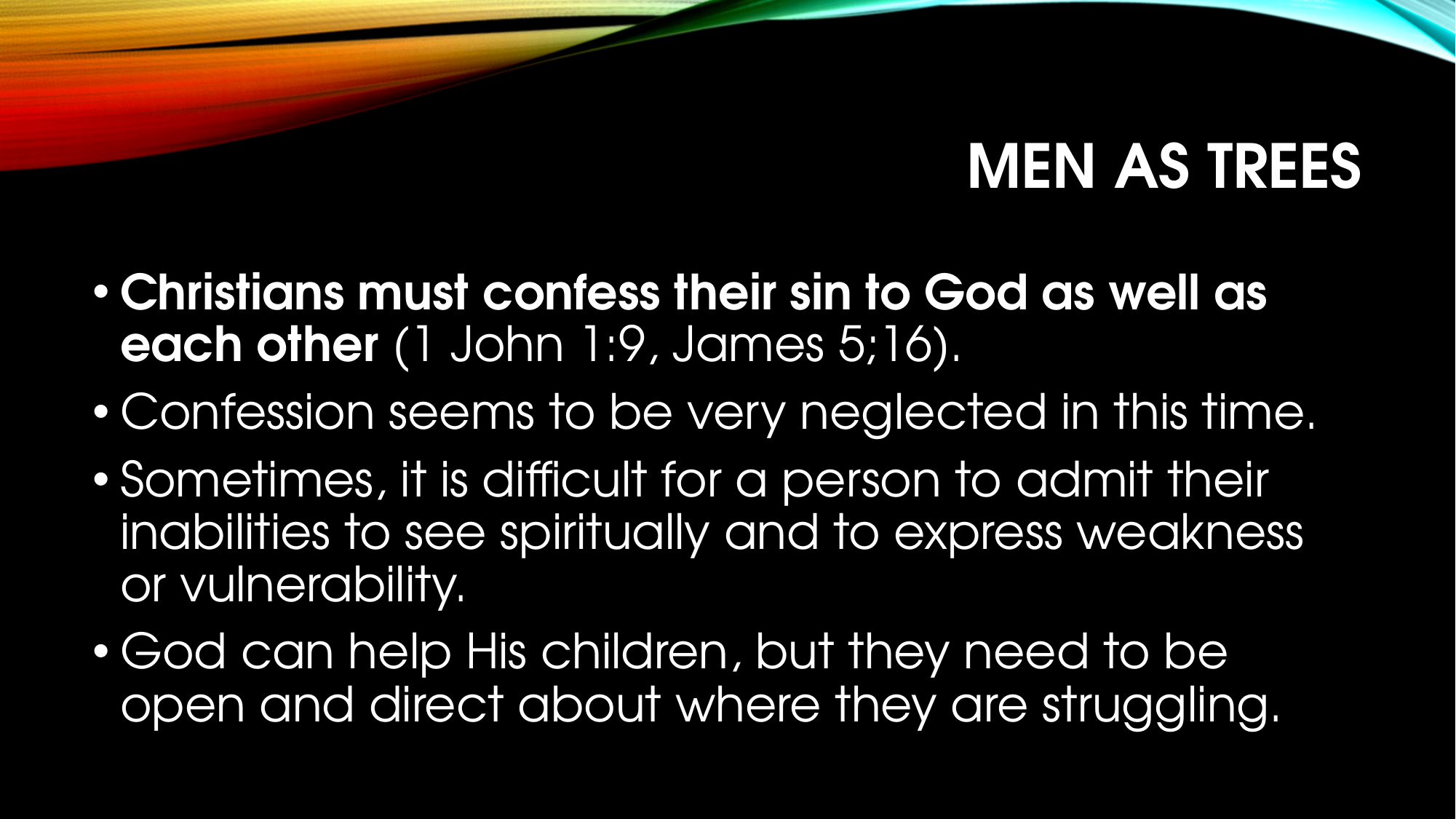

# MEN AS TREES
Christians must confess their sin to God as well as each other (1 John 1:9, James 5;16).
Confession seems to be very neglected in this time.
Sometimes, it is difficult for a person to admit their inabilities to see spiritually and to express weakness or vulnerability.
God can help His children, but they need to be open and direct about where they are struggling.